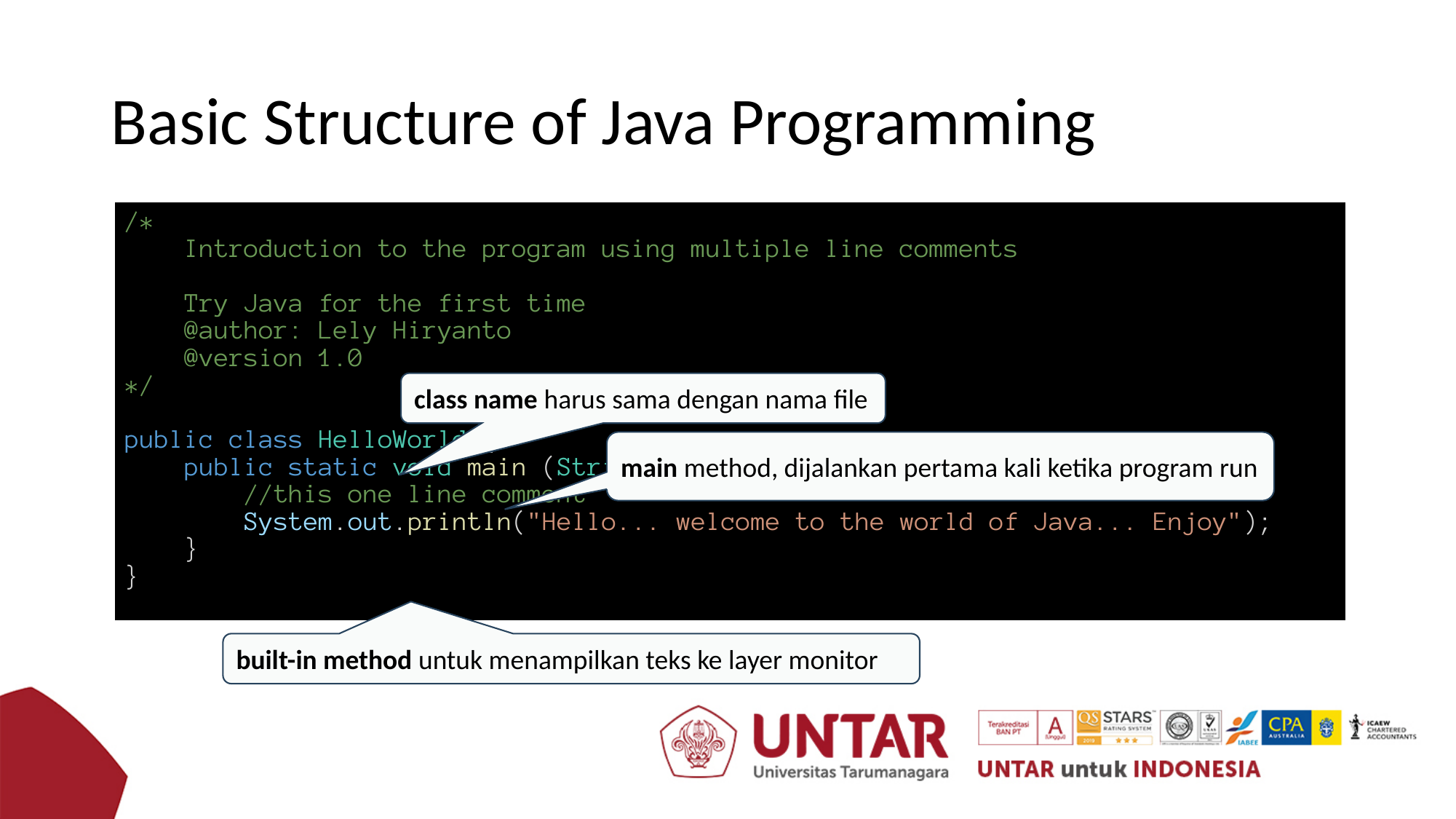

# Basic Structure of Java Programming
| /\*       Introduction to the program using multiple line comments     Try Java for the first time     @author: Lely Hiryanto     @version 1.0 \*/ public class HelloWorld {     public static void main (String[] args) {         //this one line comment         System.out.println("Hello... welcome to the world of Java... Enjoy");     } } |
| --- |
class name harus sama dengan nama file
main method, dijalankan pertama kali ketika program run
built-in method untuk menampilkan teks ke layer monitor